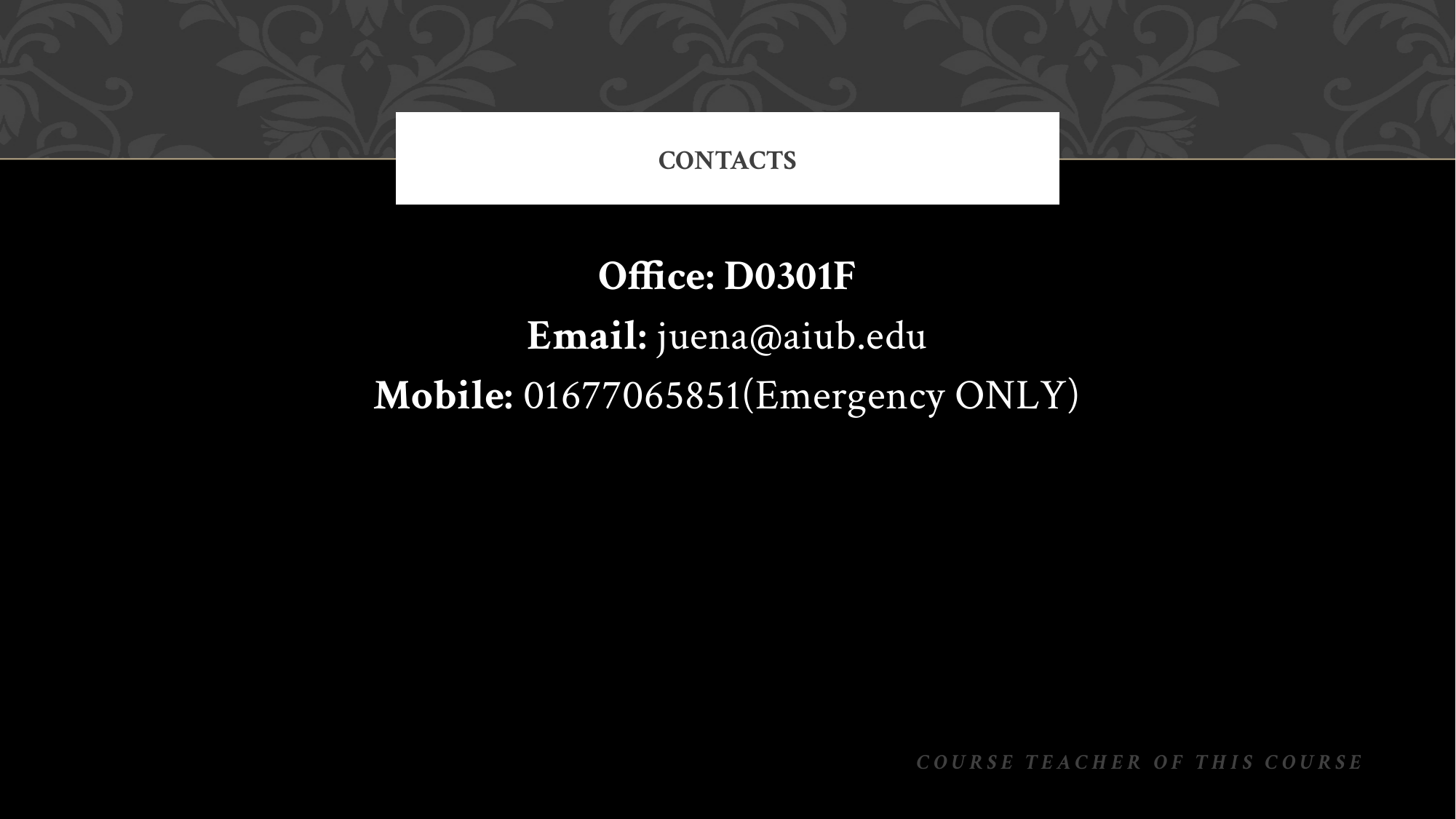

# Contacts
Office: D0301F
Email: juena@aiub.edu
Mobile: 01677065851(Emergency ONLY)

		Course Teacher of this Course